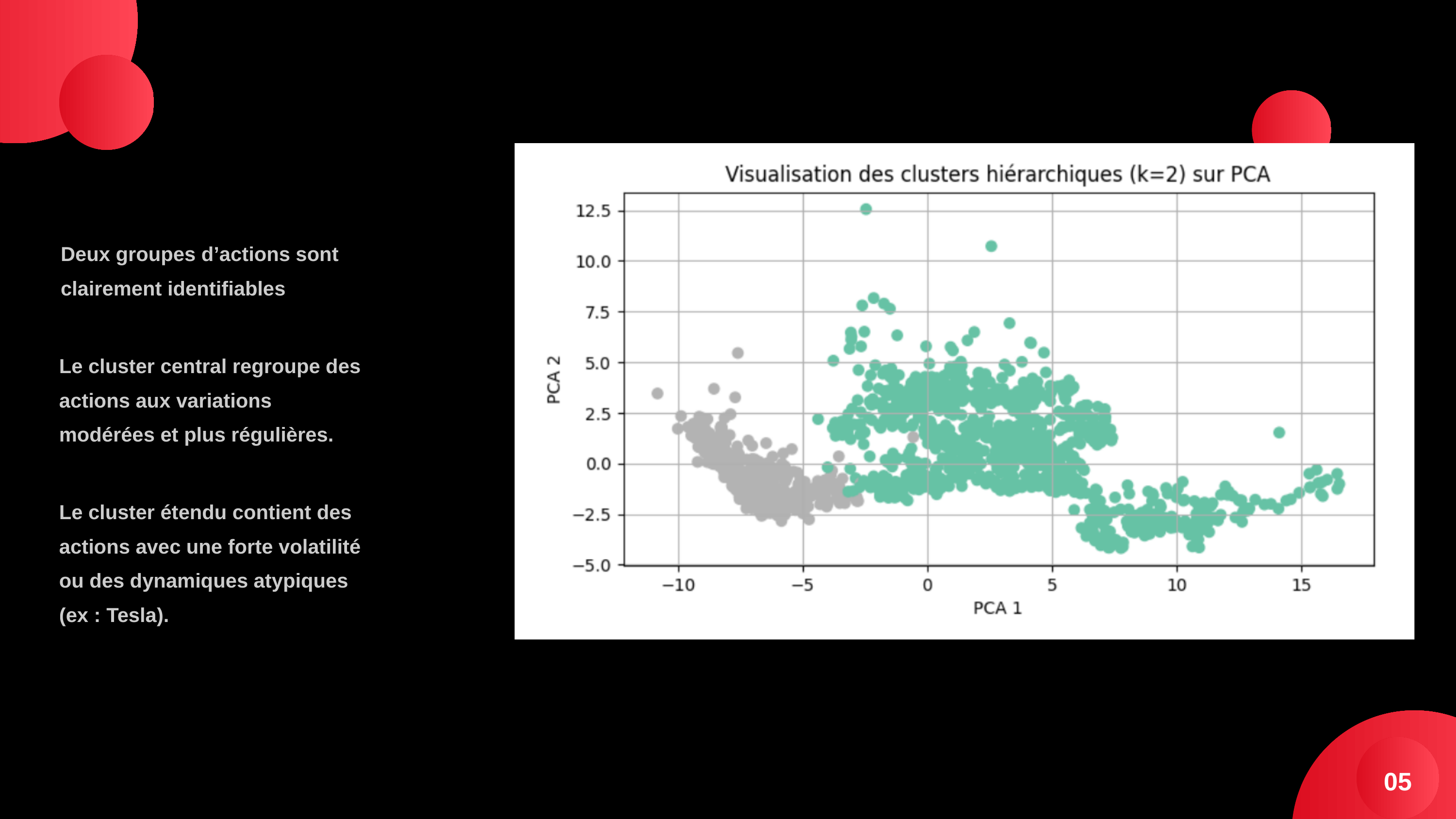

Deux groupes d’actions sont clairement identifiables
Le cluster central regroupe des actions aux variations modérées et plus régulières.
Le cluster étendu contient des actions avec une forte volatilité ou des dynamiques atypiques (ex : Tesla).

05